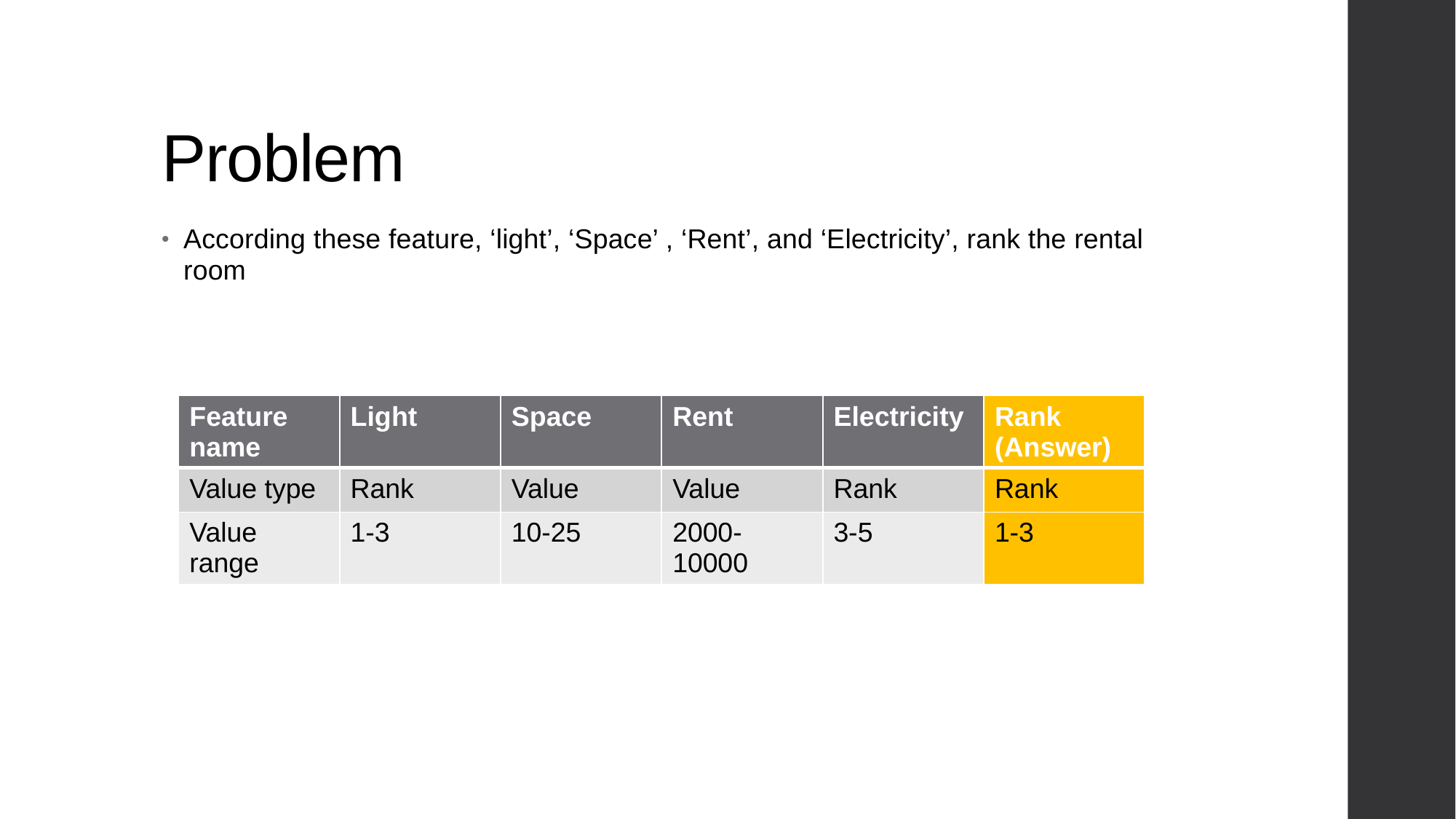

# Problem
According these feature, ‘light’, ‘Space’ , ‘Rent’, and ‘Electricity’, rank the rental room

| Feature name | Light | Space | Rent | Electricity | Rank (Answer) |
| --- | --- | --- | --- | --- | --- |
| Value type | Rank | Value | Value | Rank | Rank |
| Value range | 1-3 | 10-25 | 2000-10000 | 3-5 | 1-3 |